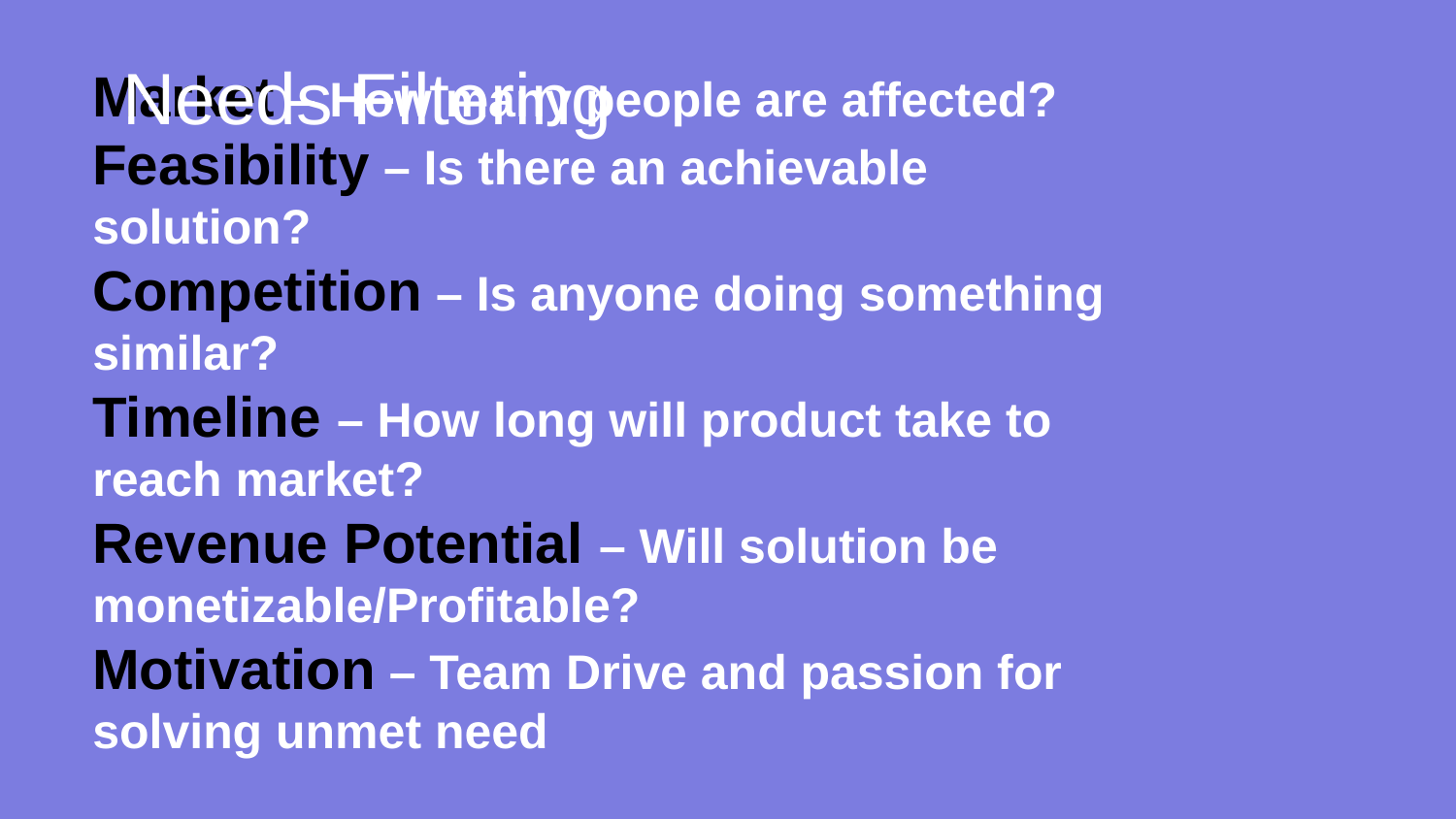

Needs Filtering
# Market – How many people are affected?
Feasibility – Is there an achievable solution?
Competition – Is anyone doing something similar?
Timeline – How long will product take to reach market?
Revenue Potential – Will solution be monetizable/Profitable?
Motivation – Team Drive and passion for solving unmet need